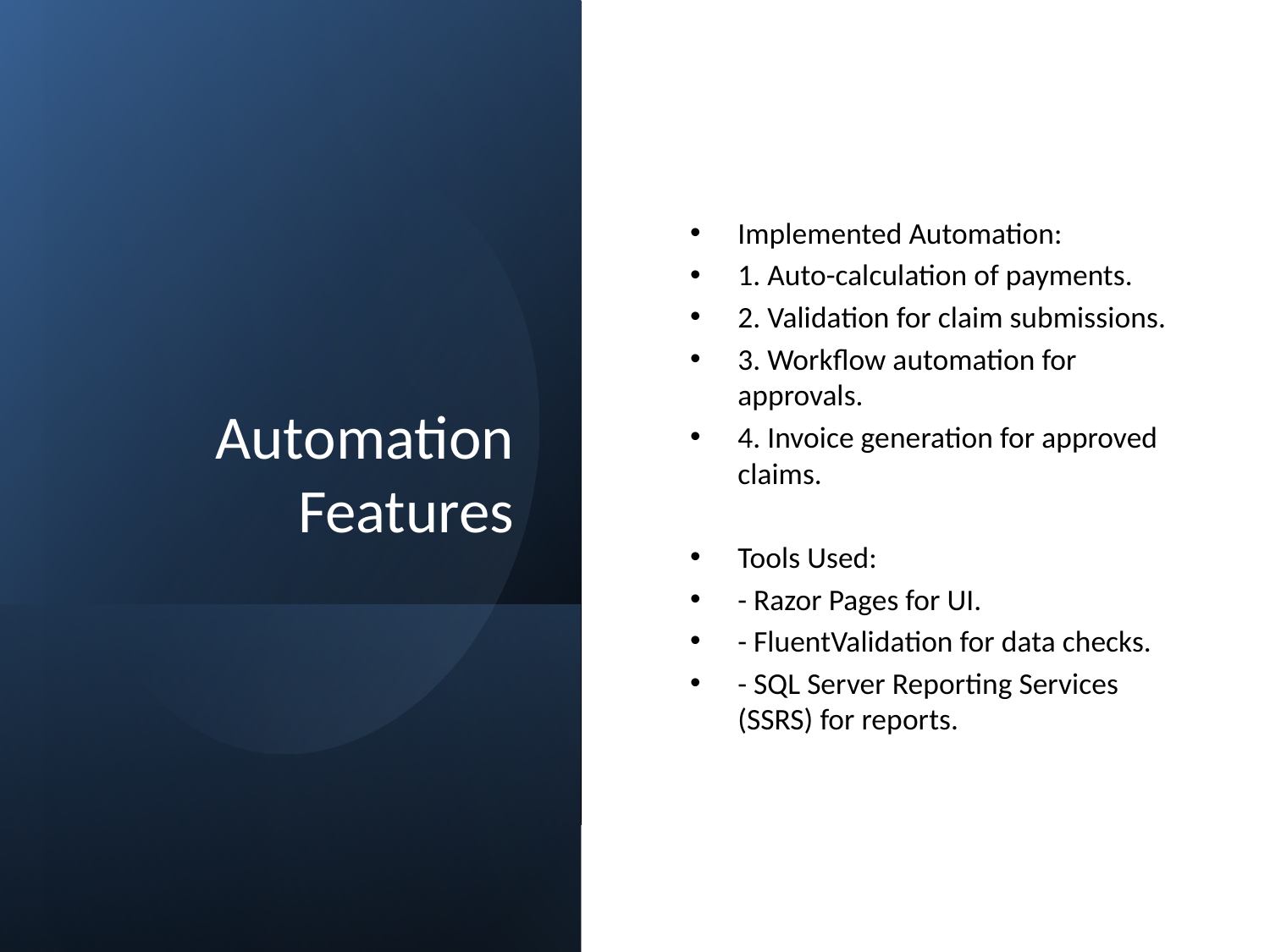

# Automation Features
Implemented Automation:
1. Auto-calculation of payments.
2. Validation for claim submissions.
3. Workflow automation for approvals.
4. Invoice generation for approved claims.

Tools Used:
- Razor Pages for UI.
- FluentValidation for data checks.
- SQL Server Reporting Services (SSRS) for reports.